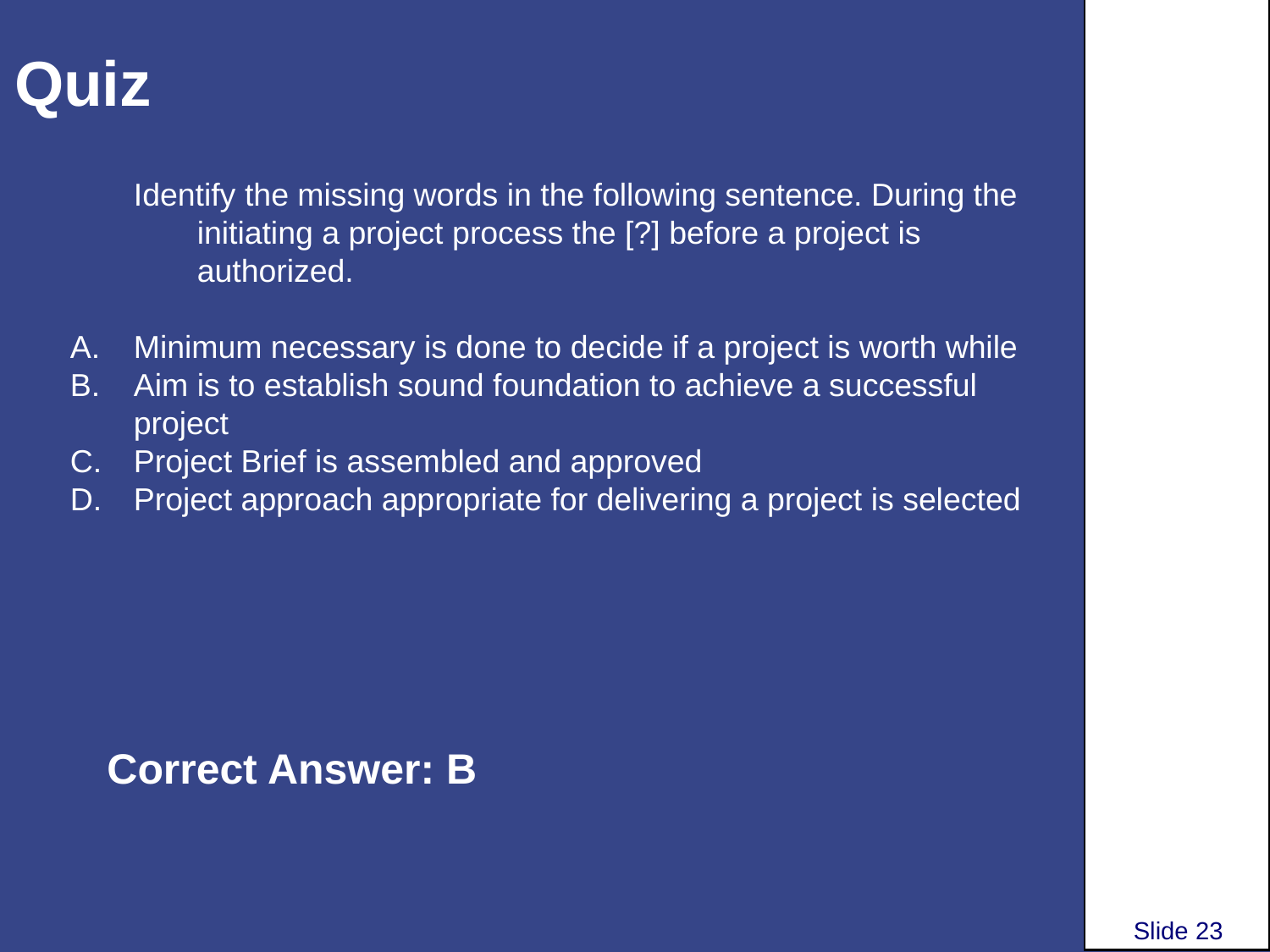

# Quiz
Identify the missing words in the following sentence. During the initiating a project process the [?] before a project is authorized.

Minimum necessary is done to decide if a project is worth while
Aim is to establish sound foundation to achieve a successful project
Project Brief is assembled and approved
Project approach appropriate for delivering a project is selected

Correct Answer: B